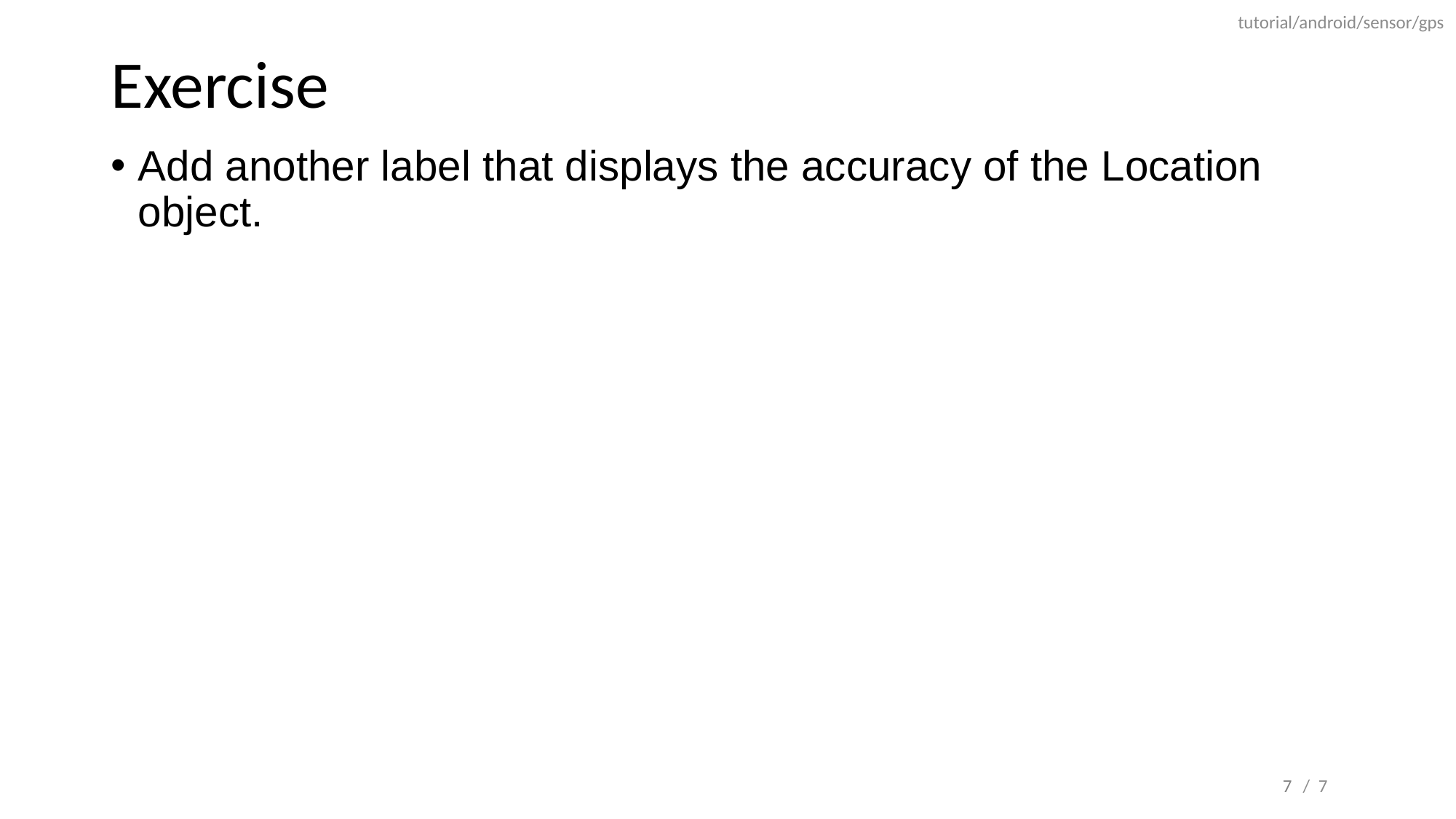

tutorial/android/sensor/gps
# Exercise
Add another label that displays the accuracy of the Location object.

7
/  7